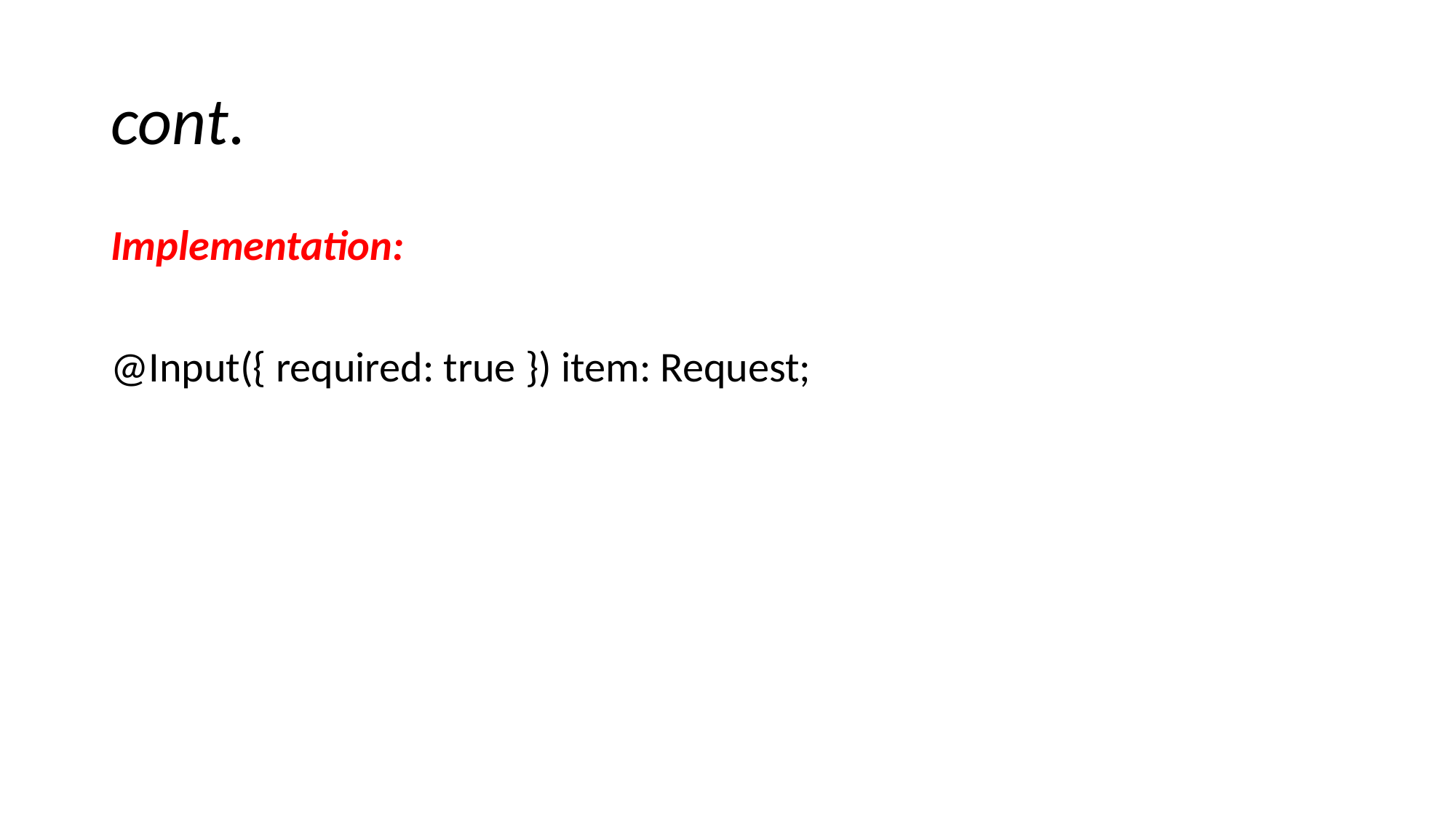

# cont.
Implementation:

@Input({ required: true }) item: Request;